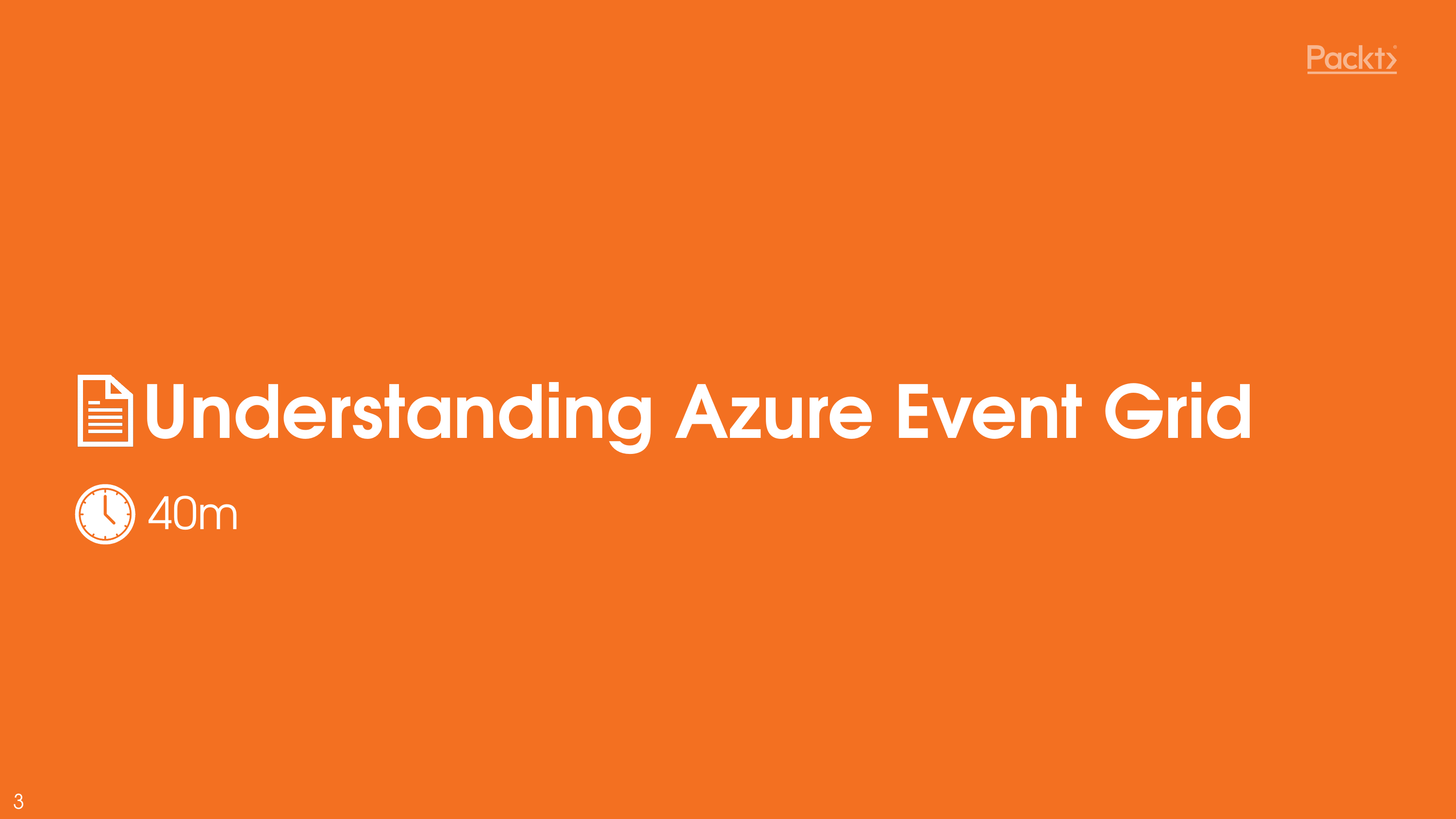

# Understanding Azure Event Grid
40m
3